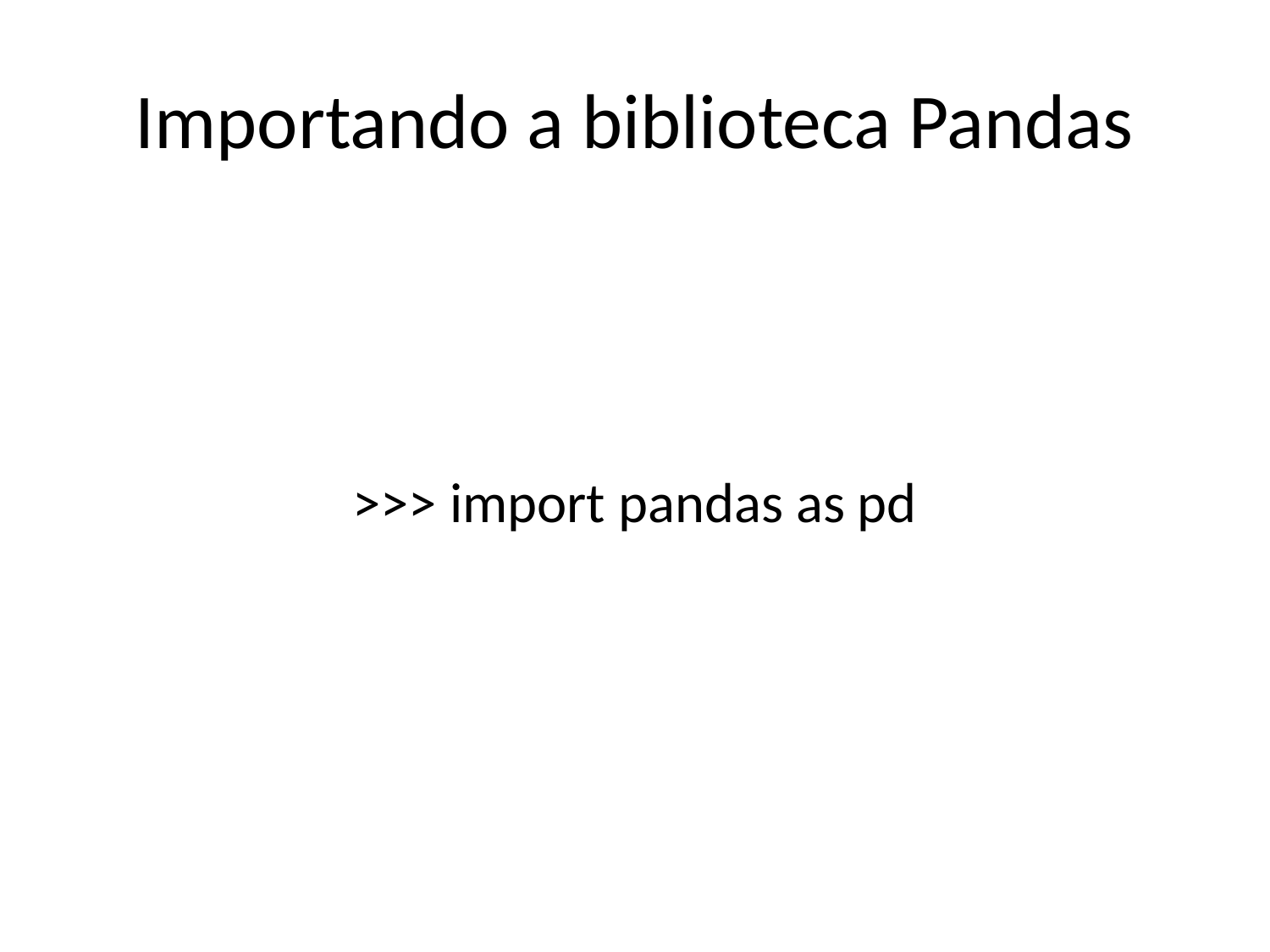

# Importando a biblioteca Pandas

>>> import pandas as pd